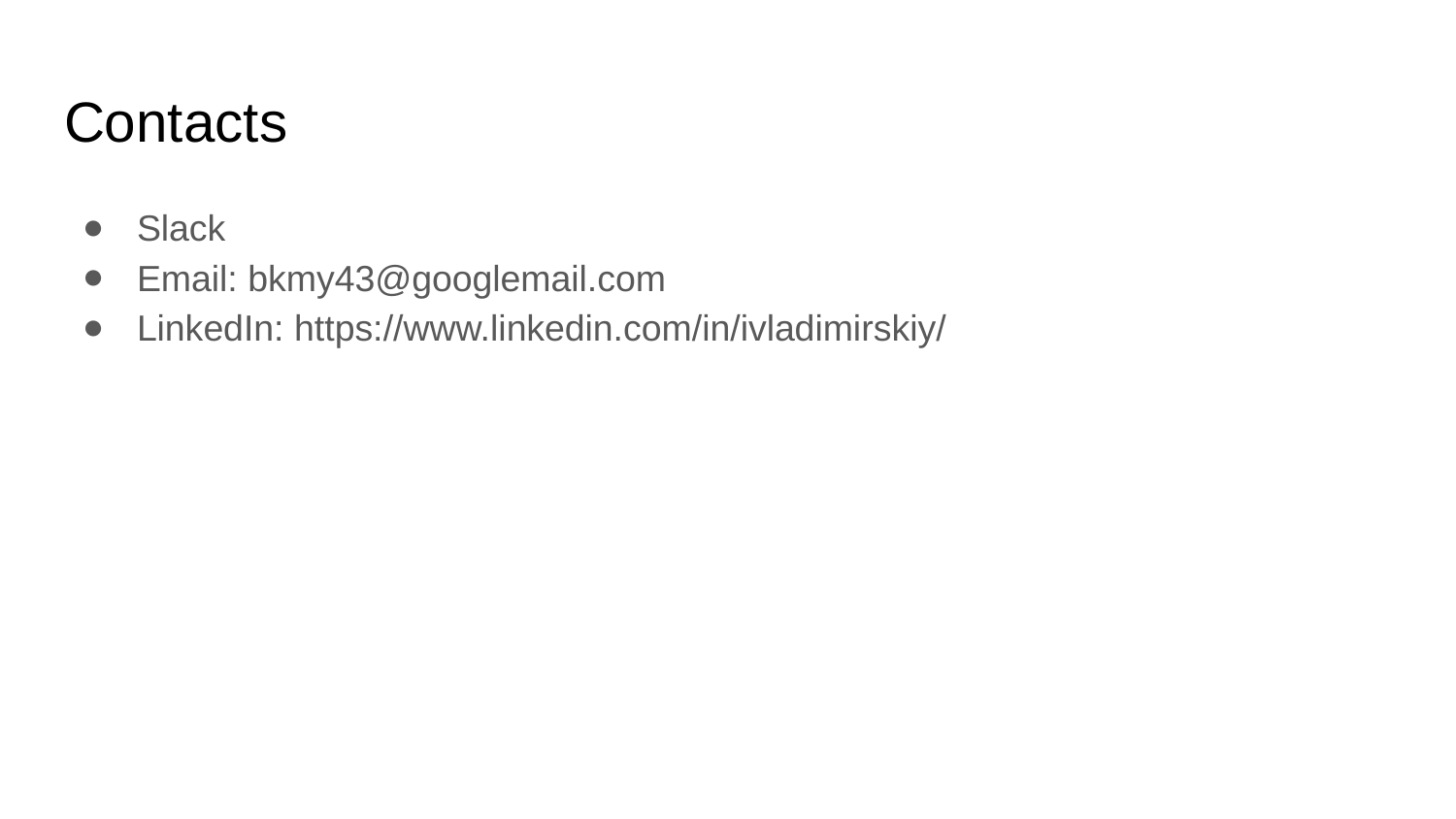

# Contacts
Slack
Email: bkmy43@googlemail.com
LinkedIn: https://www.linkedin.com/in/ivladimirskiy/